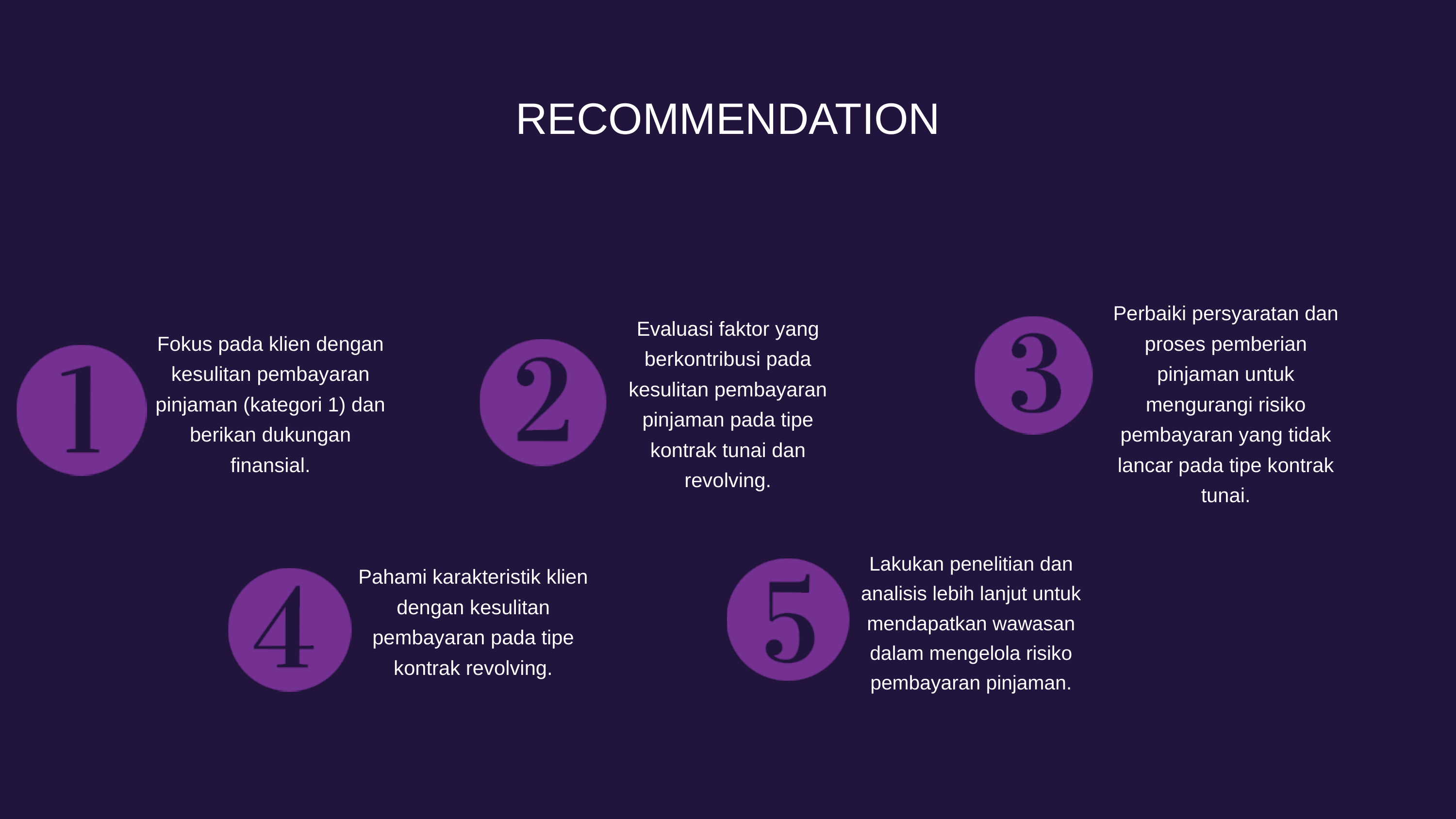

RECOMMENDATION
Perbaiki persyaratan dan proses pemberian pinjaman untuk mengurangi risiko pembayaran yang tidak lancar pada tipe kontrak tunai.
Evaluasi faktor yang berkontribusi pada kesulitan pembayaran pinjaman pada tipe kontrak tunai dan revolving.

Fokus pada klien dengan kesulitan pembayaran pinjaman (kategori 1) dan berikan dukungan finansial.

Lakukan penelitian dan analisis lebih lanjut untuk mendapatkan wawasan dalam mengelola risiko pembayaran pinjaman.
Pahami karakteristik klien dengan kesulitan pembayaran pada tipe kontrak revolving.